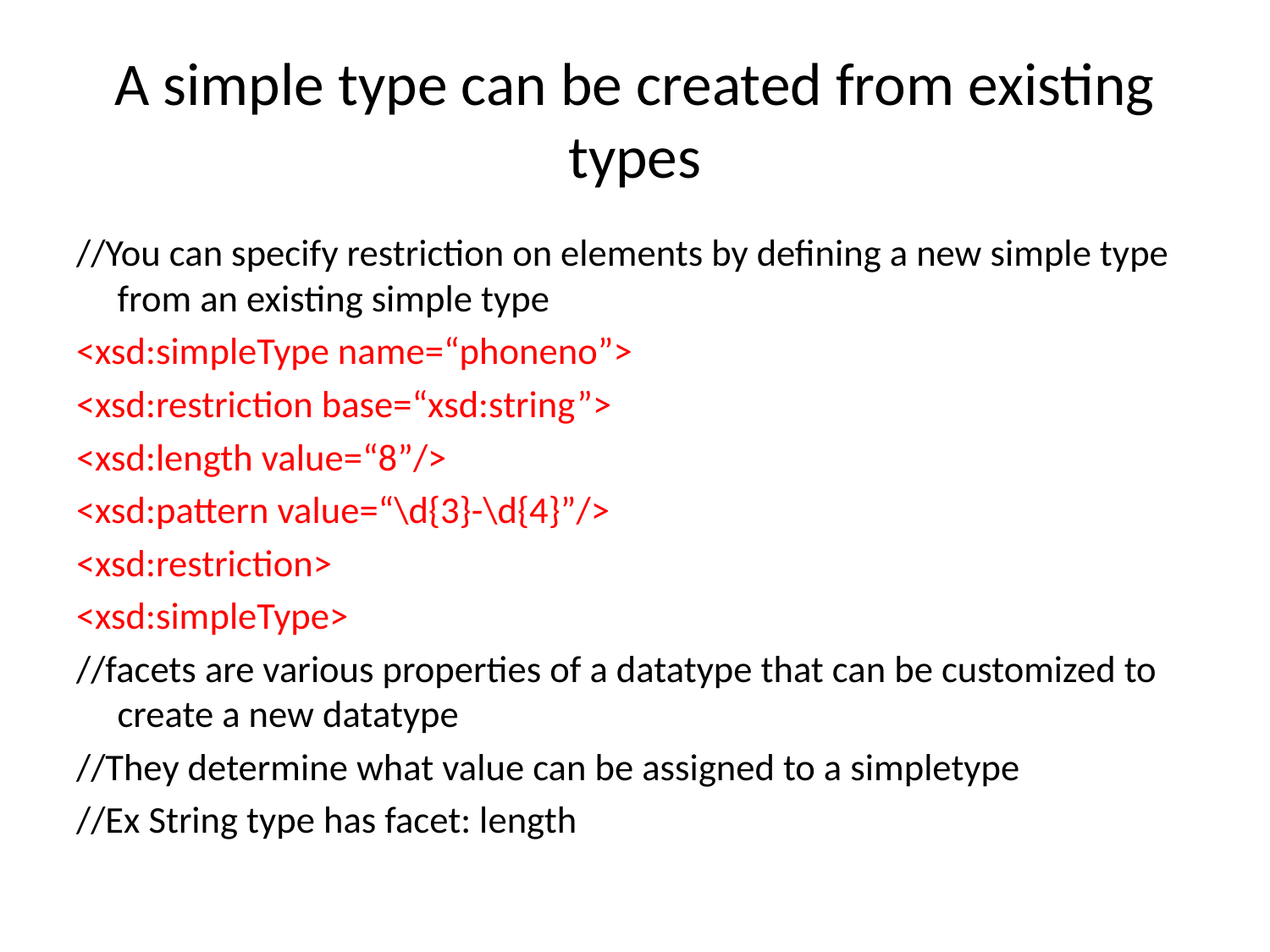

# A simple type can be created from existing types
//You can specify restriction on elements by defining a new simple type from an existing simple type
<xsd:simpleType name=“phoneno”>
<xsd:restriction base=“xsd:string”>
<xsd:length value=“8”/>
<xsd:pattern value=“\d{3}-\d{4}”/>
<xsd:restriction>
<xsd:simpleType>
//facets are various properties of a datatype that can be customized to create a new datatype
//They determine what value can be assigned to a simpletype
//Ex String type has facet: length